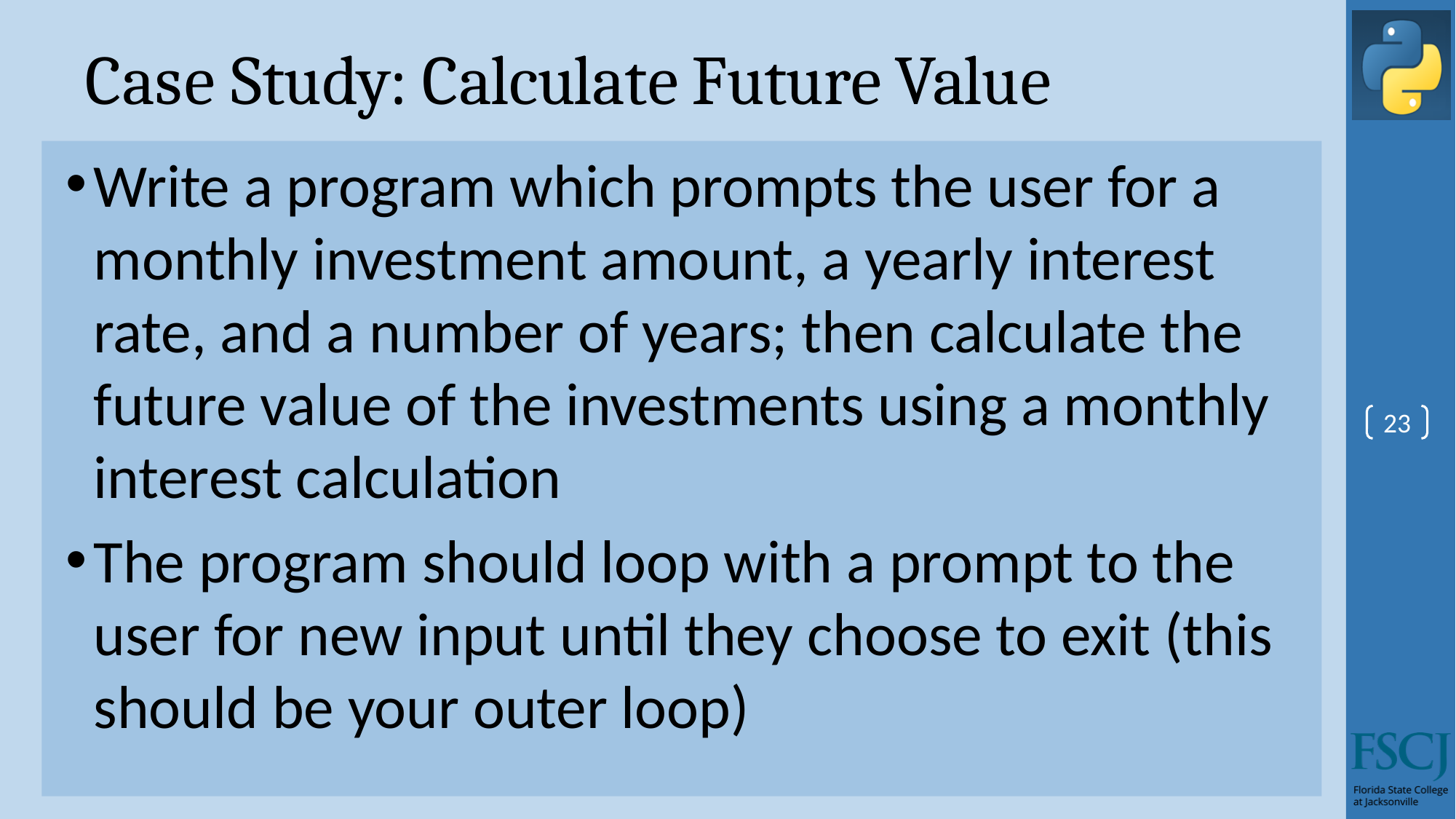

# Case Study: Calculate Future Value
Write a program which prompts the user for a monthly investment amount, a yearly interest rate, and a number of years; then calculate the future value of the investments using a monthly interest calculation
The program should loop with a prompt to the user for new input until they choose to exit (this should be your outer loop)
23